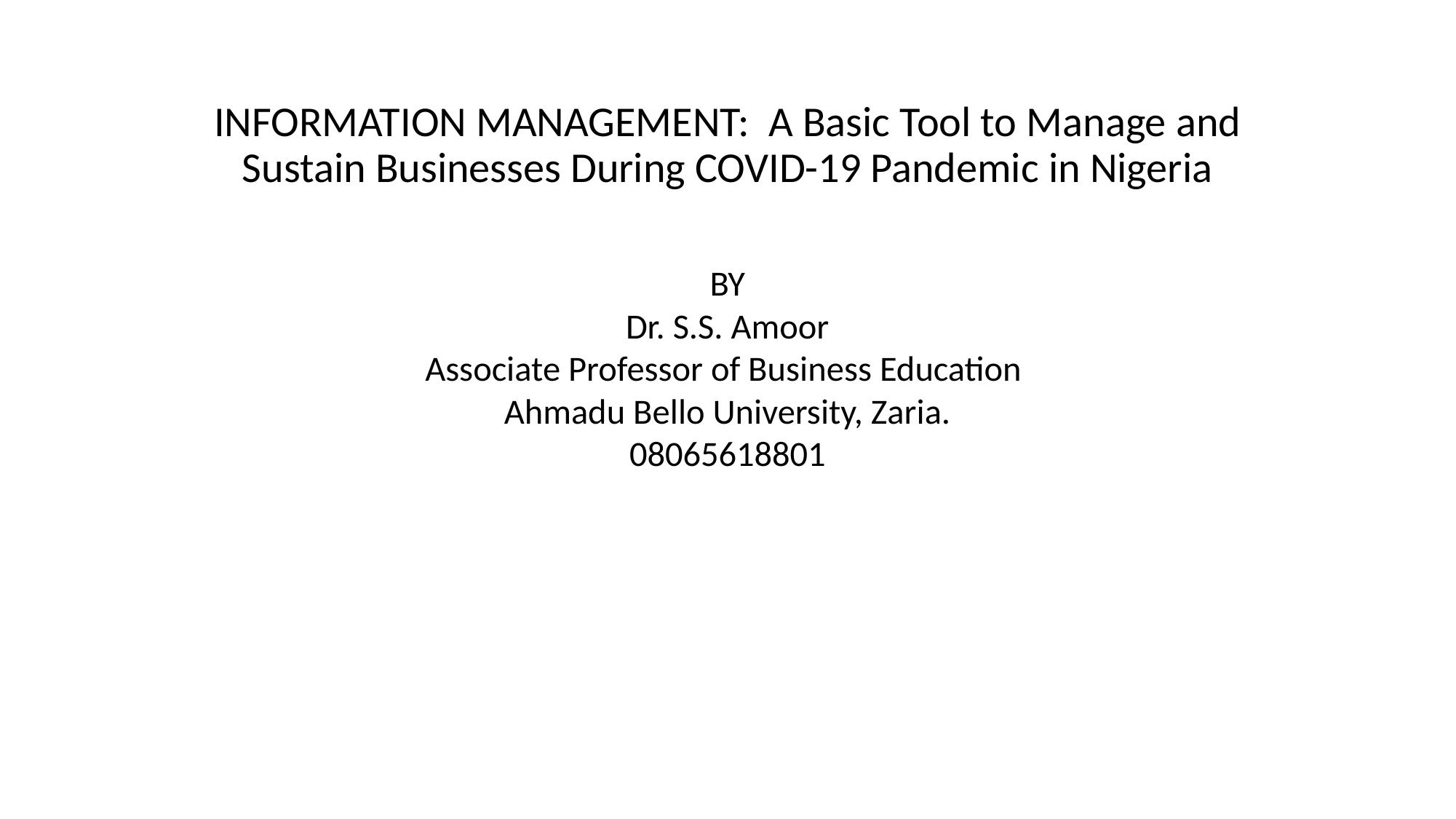

# INFORMATION MANAGEMENT:  A Basic Tool to Manage and Sustain Businesses During COVID-19 Pandemic in Nigeria
BY
Dr. S.S. Amoor
Associate Professor of Business Education
Ahmadu Bello University, Zaria.
08065618801